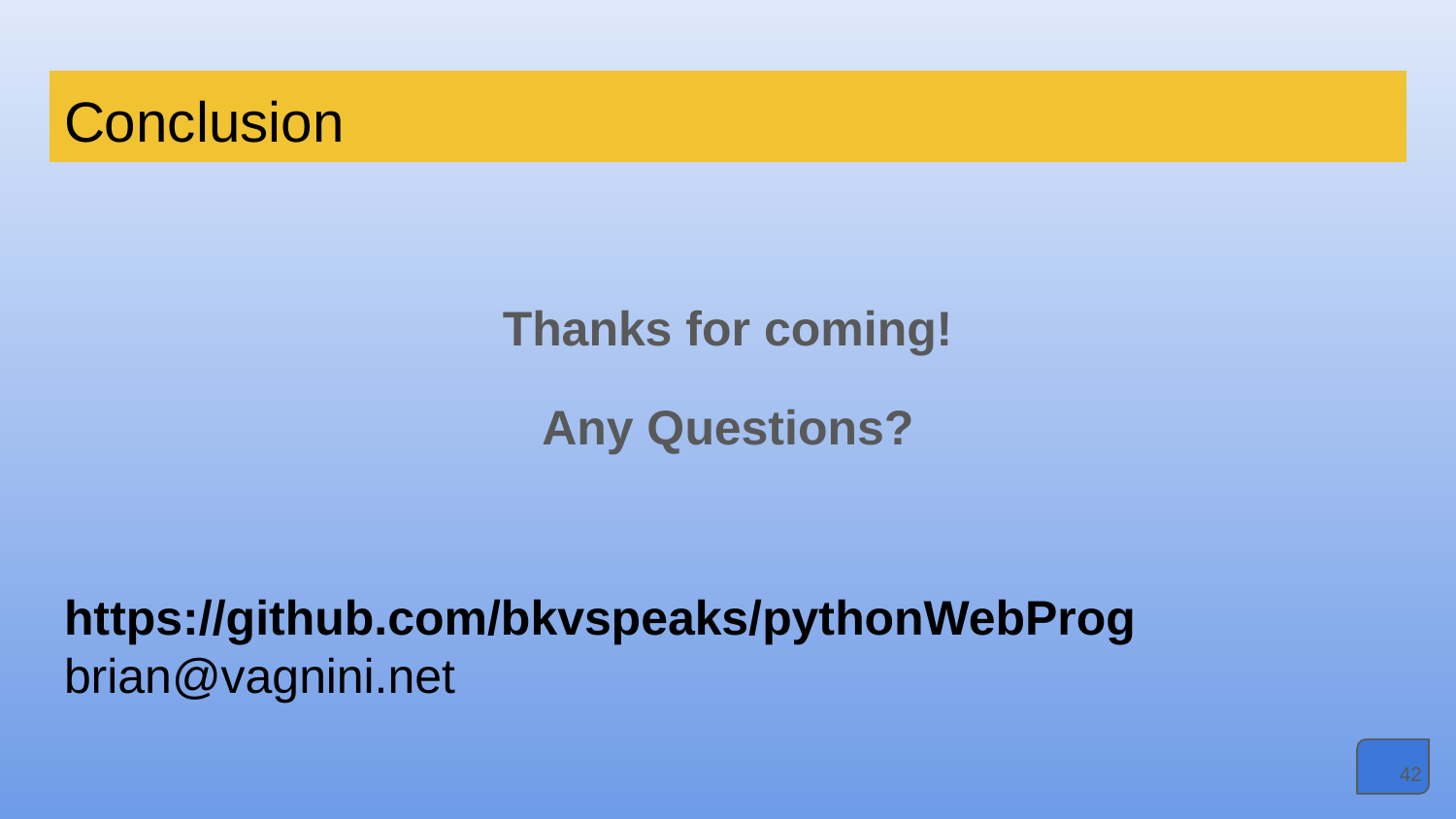

# Conclusion

Thanks for coming!
Any Questions?

https://github.com/bkvspeaks/pythonWebProg
brian@vagnini.net

42